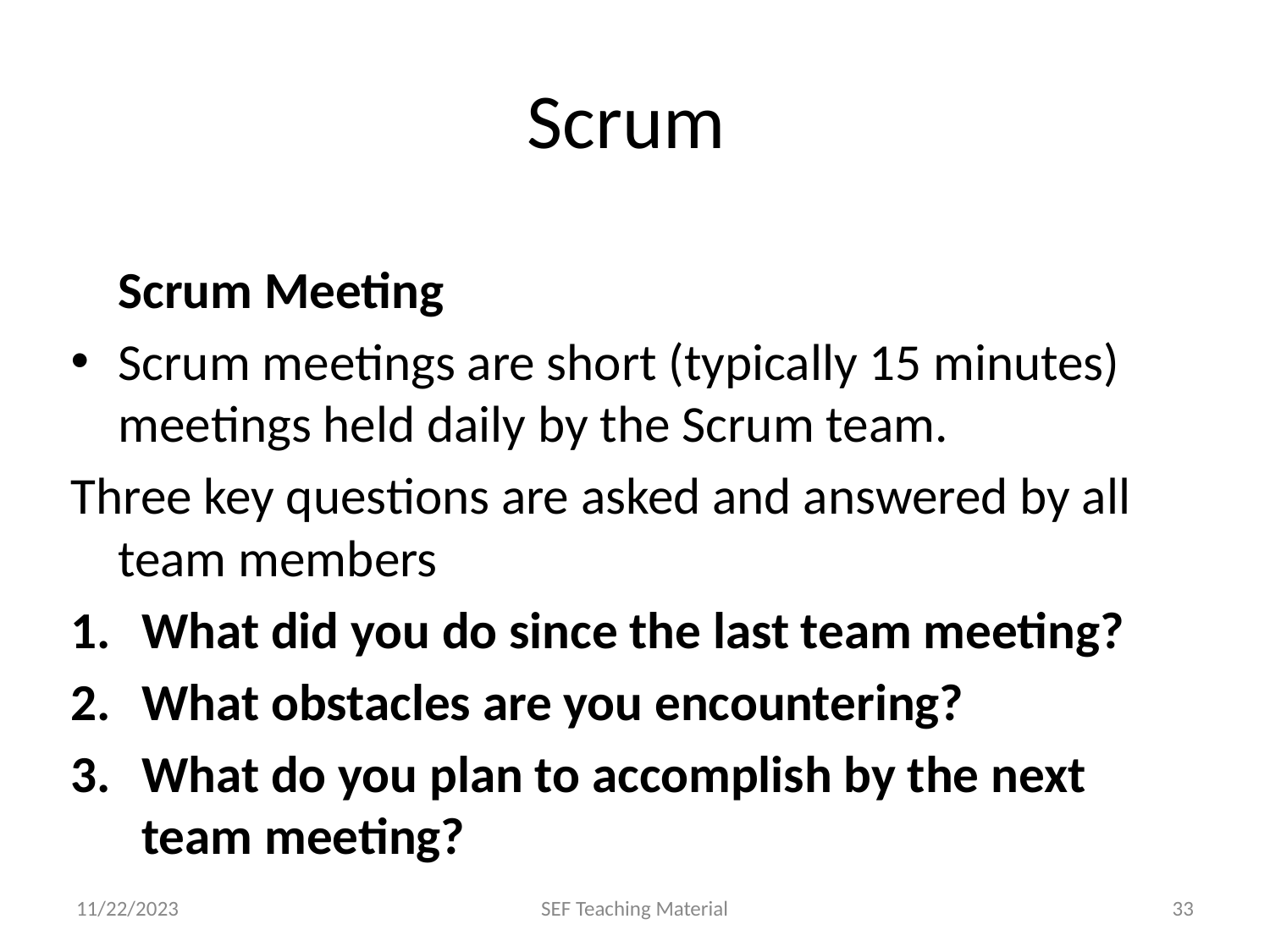

# Scrum
				Scrum Meeting
Scrum meetings are short (typically 15 minutes) meetings held daily by the Scrum team.
Three key questions are asked and answered by all team members
What did you do since the last team meeting?
What obstacles are you encountering?
What do you plan to accomplish by the next team meeting?
11/22/2023
SEF Teaching Material
33